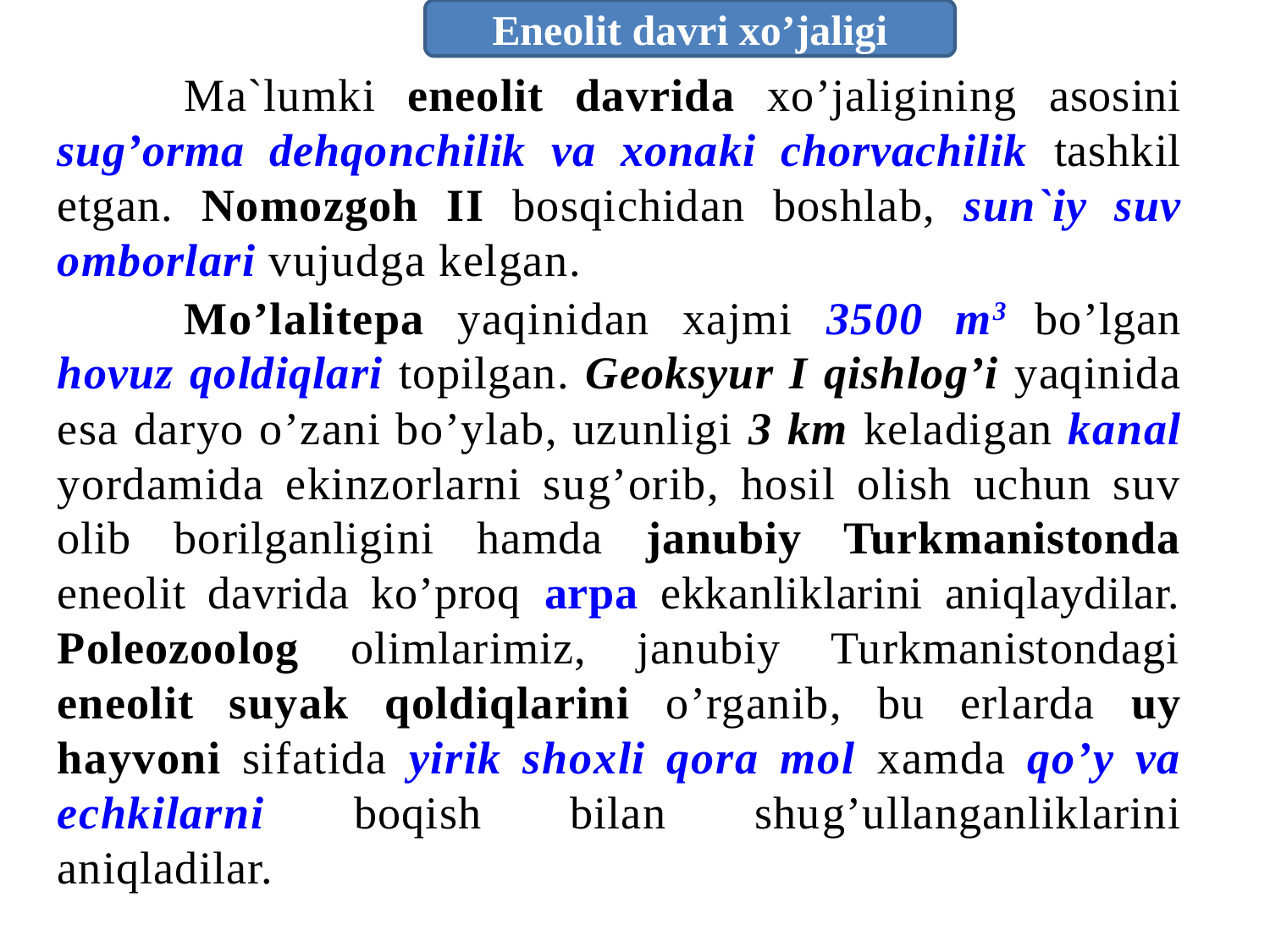

Eneolit davri xo’jaligi
	Ma`lumki eneolit davrida xo’jaligining asosini sug’orma dehqonchilik va xonaki chorvachilik tashkil etgan. Nomozgoh II bosqichidan boshlab, sun`iy suv omborlari vujudga kelgan.
	Mo’lalitepa yaqinidan xajmi 3500 m3 bo’lgan hovuz qoldiqlari topilgan. Geoksyur I qishlog’i yaqinida esa daryo o’zani bo’ylab, uzunligi 3 km keladigan kanal yordamida ekinzorlarni sug’orib, hosil olish uchun suv olib borilganligini hamda janubiy Turkmanistonda eneolit davrida ko’proq arpa ekkanliklarini aniqlaydilar. Poleozoolog olimlarimiz, janubiy Turkmanistondagi eneolit suyak qoldiqlarini o’rganib, bu erlarda uy hayvoni sifatida yirik shoxli qora mol xamda qo’y va echkilarni boqish bilan shug’ullanganliklarini aniqladilar.